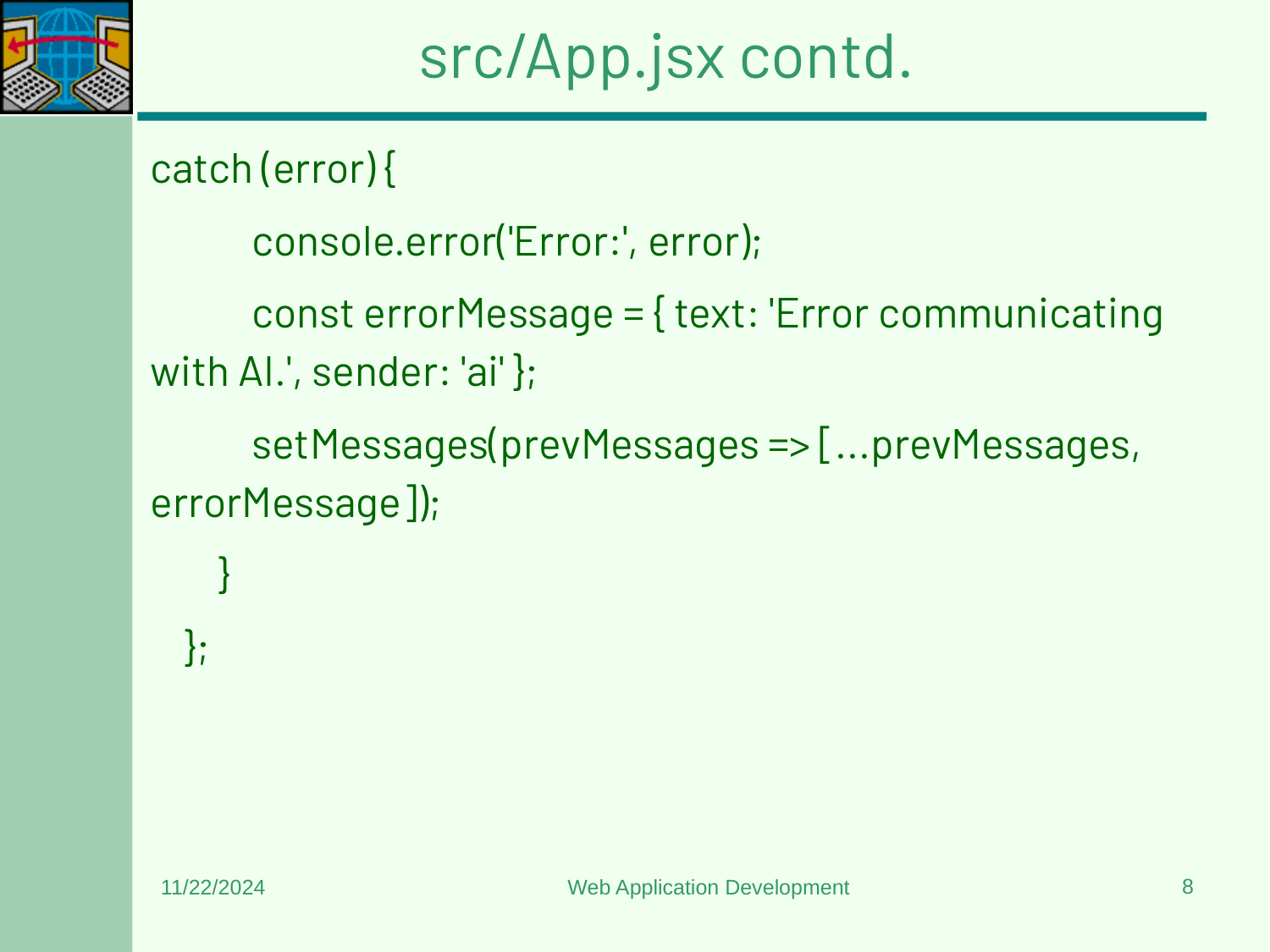

# src/App.jsx contd.
catch (error) {
            console.error('Error:', error);
            const errorMessage = { text: 'Error communicating with AI.', sender: 'ai' };
            setMessages(prevMessages => [...prevMessages, errorMessage]);
        }
    };

8
11/22/2024
Web Application Development